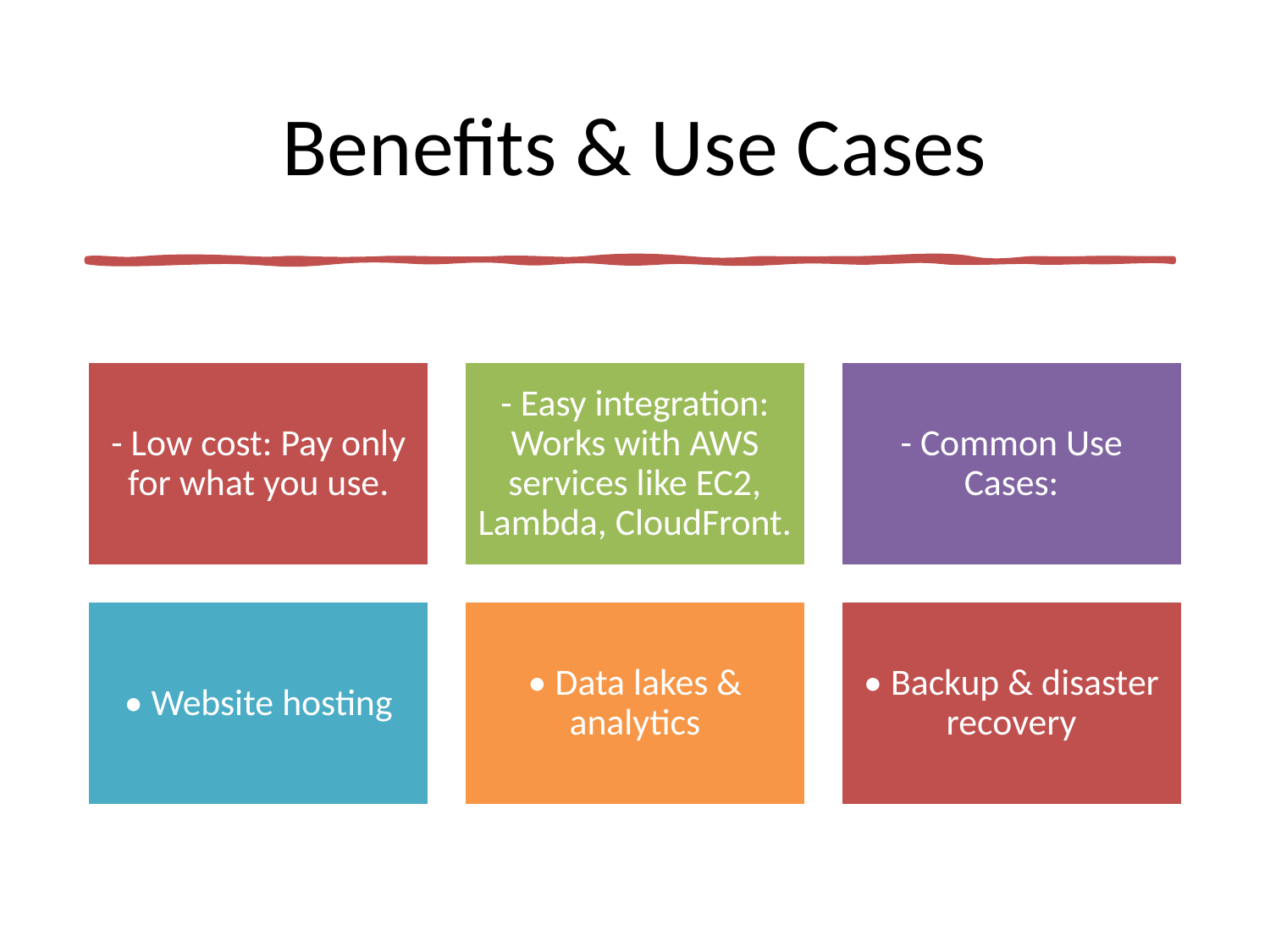

# Benefits & Use Cases

- Low cost: Pay only for what you use.
- Easy integration: Works with AWS services like EC2, Lambda, CloudFront.
- Common Use Cases:
• Website hosting
• Data lakes & analytics
• Backup & disaster recovery